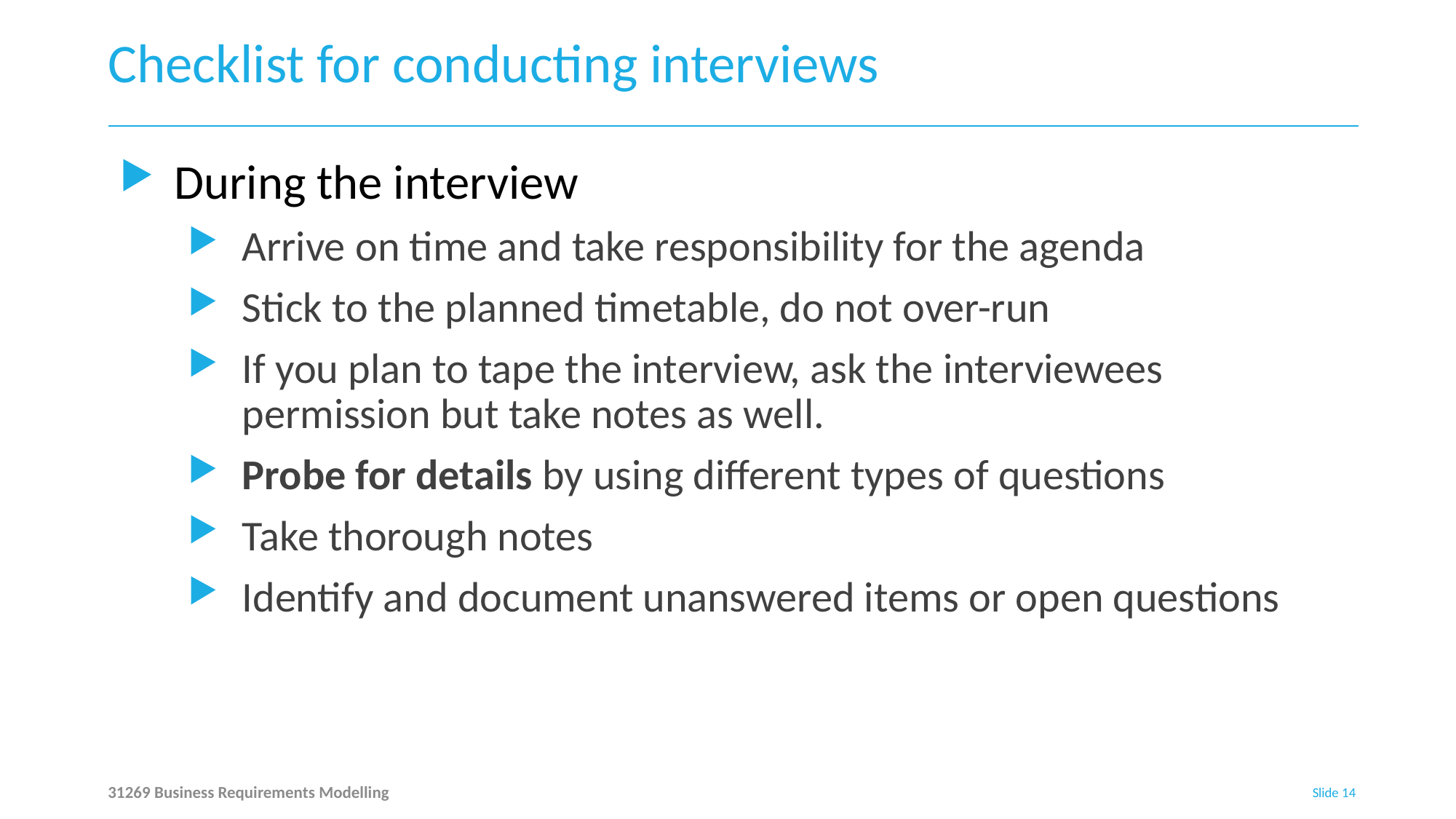

# Checklist for conducting interviews
During the interview
Arrive on time and take responsibility for the agenda
Stick to the planned timetable, do not over-run
If you plan to tape the interview, ask the interviewees permission but take notes as well.
Probe for details by using different types of questions
Take thorough notes
Identify and document unanswered items or open questions
31269 Business Requirements Modelling
Slide 14